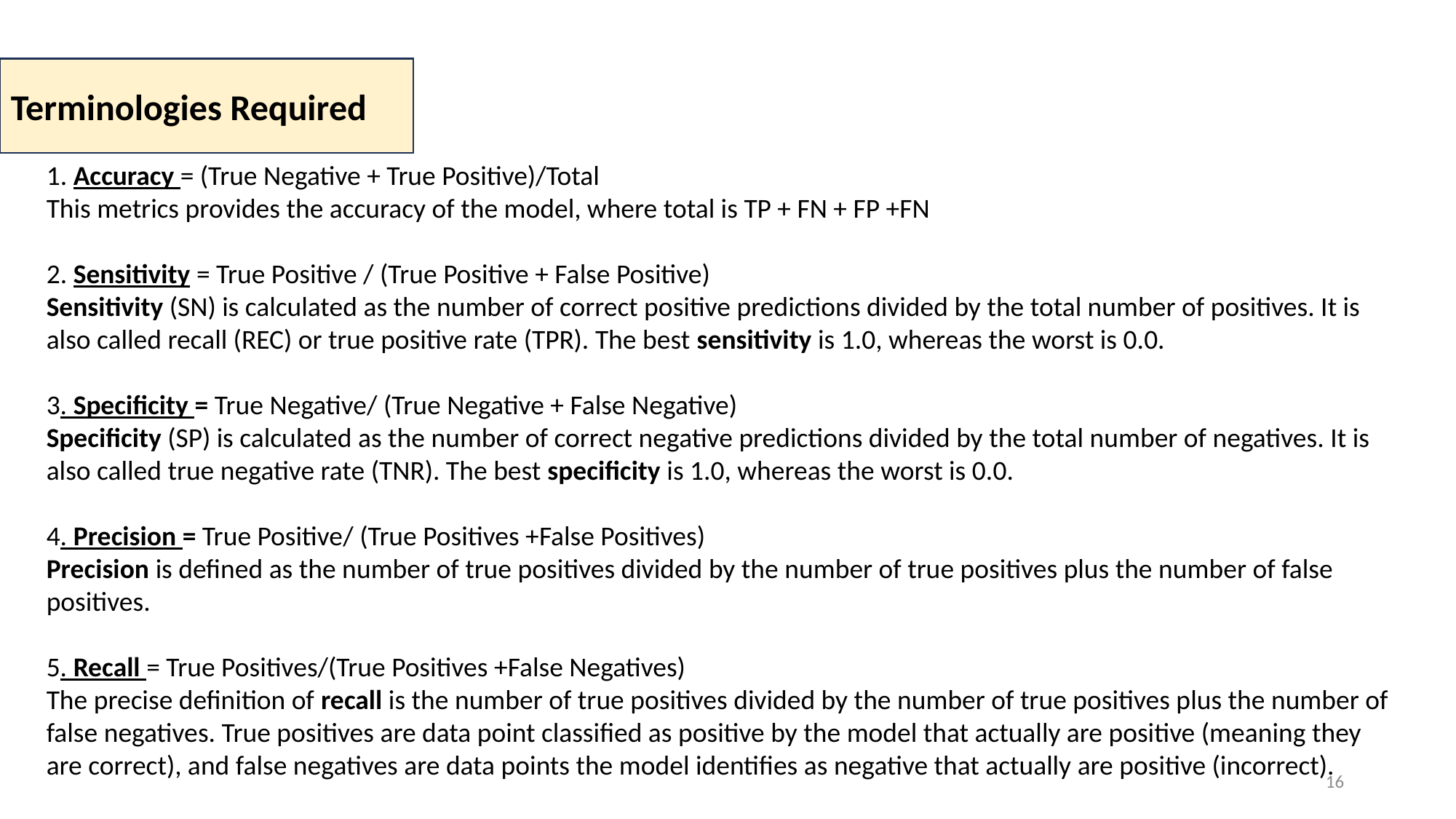

Terminologies Required
1. Accuracy = (True Negative + True Positive)/Total
This metrics provides the accuracy of the model, where total is TP + FN + FP +FN

2. Sensitivity = True Positive / (True Positive + False Positive)
Sensitivity (SN) is calculated as the number of correct positive predictions divided by the total number of positives. It is also called recall (REC) or true positive rate (TPR). The best sensitivity is 1.0, whereas the worst is 0.0.

3. Specificity = True Negative/ (True Negative + False Negative)
Specificity (SP) is calculated as the number of correct negative predictions divided by the total number of negatives. It is also called true negative rate (TNR). The best specificity is 1.0, whereas the worst is 0.0.

4. Precision = True Positive/ (True Positives +False Positives)
Precision is defined as the number of true positives divided by the number of true positives plus the number of false positives.

5. Recall = True Positives/(True Positives +False Negatives)
The precise definition of recall is the number of true positives divided by the number of true positives plus the number of false negatives. True positives are data point classified as positive by the model that actually are positive (meaning they are correct), and false negatives are data points the model identifies as negative that actually are positive (incorrect).
16